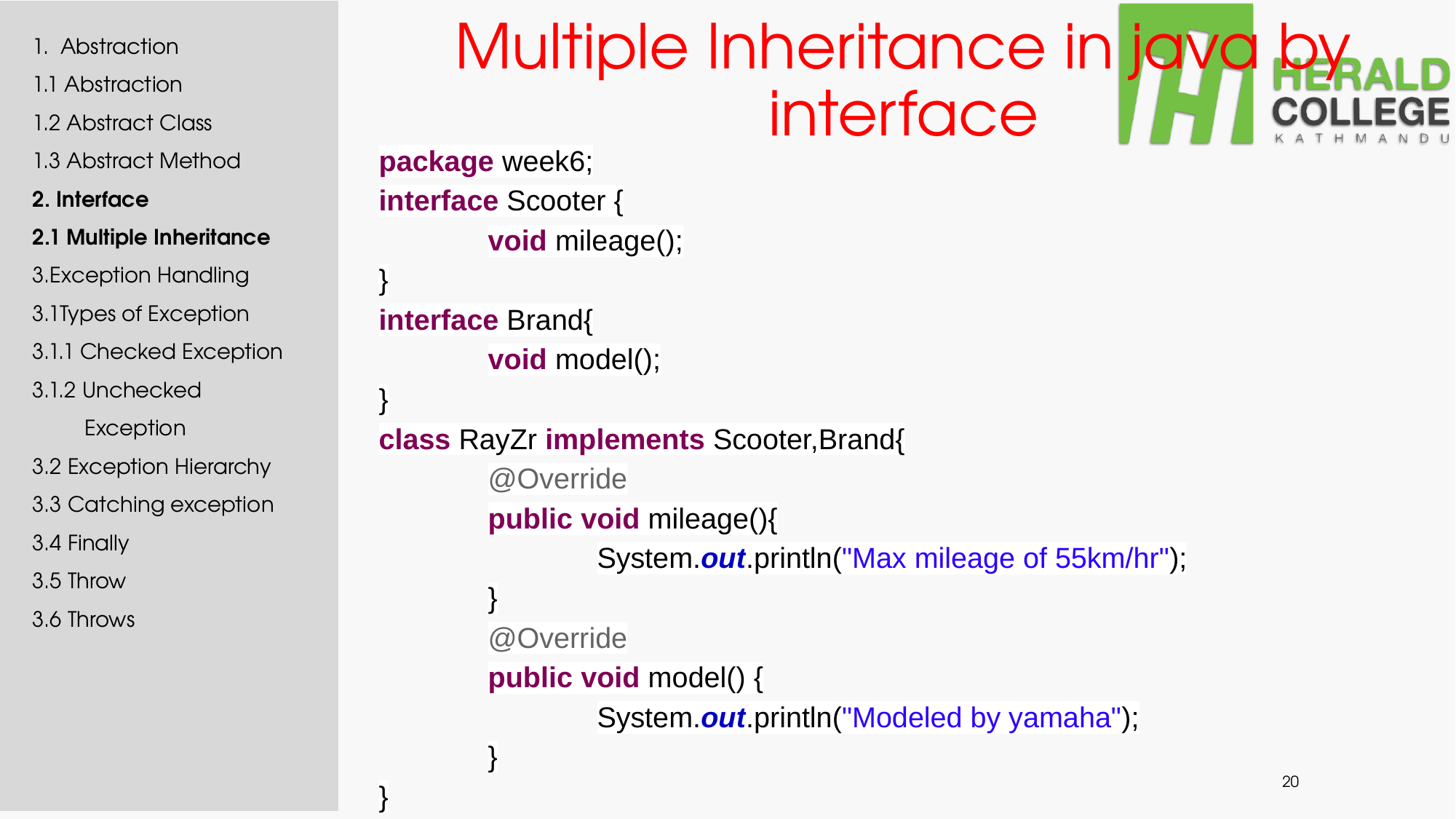

# Multiple Inheritance in java by interface
1.  Abstraction
1.1 Abstraction
1.2 Abstract Class
1.3 Abstract Method
2. Interface
2.1 Multiple Inheritance
3.Exception Handling
3.1Types of Exception
3.1.1 Checked Exception
3.1.2 Unchecked
         Exception
3.2 Exception Hierarchy
3.3 Catching exception
3.4 Finally
3.5 Throw
3.6 Throws

package week6;
interface Scooter {
	void mileage();
}
interface Brand{
	void model();
}
class RayZr implements Scooter,Brand{
	@Override
	public void mileage(){
		System.out.println("Max mileage of 55km/hr");
	}
	@Override
	public void model() {
		System.out.println("Modeled by yamaha");
	}
}

20